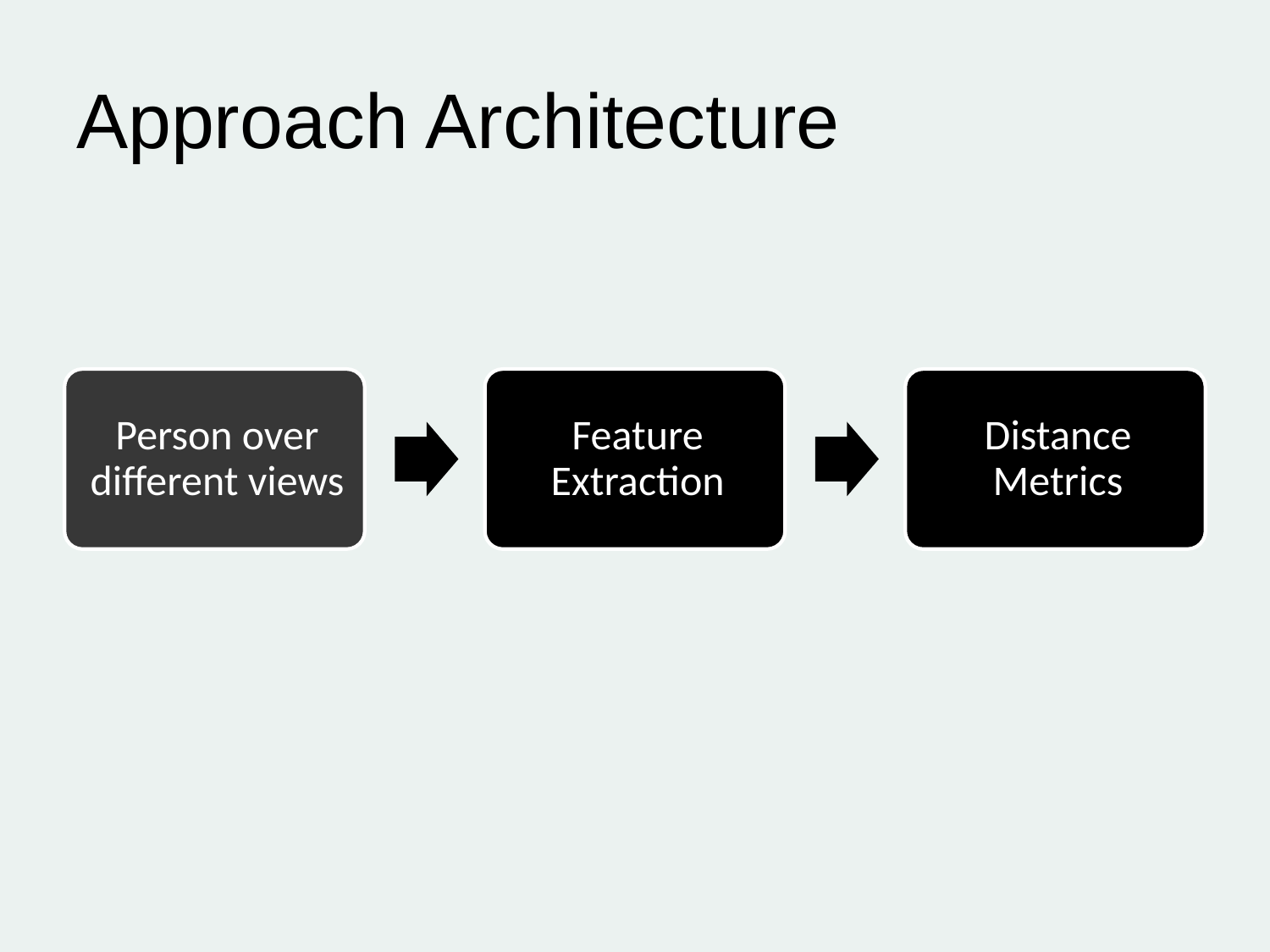

# Approach Architecture
Person over different views

Feature Extraction

Distance Metrics